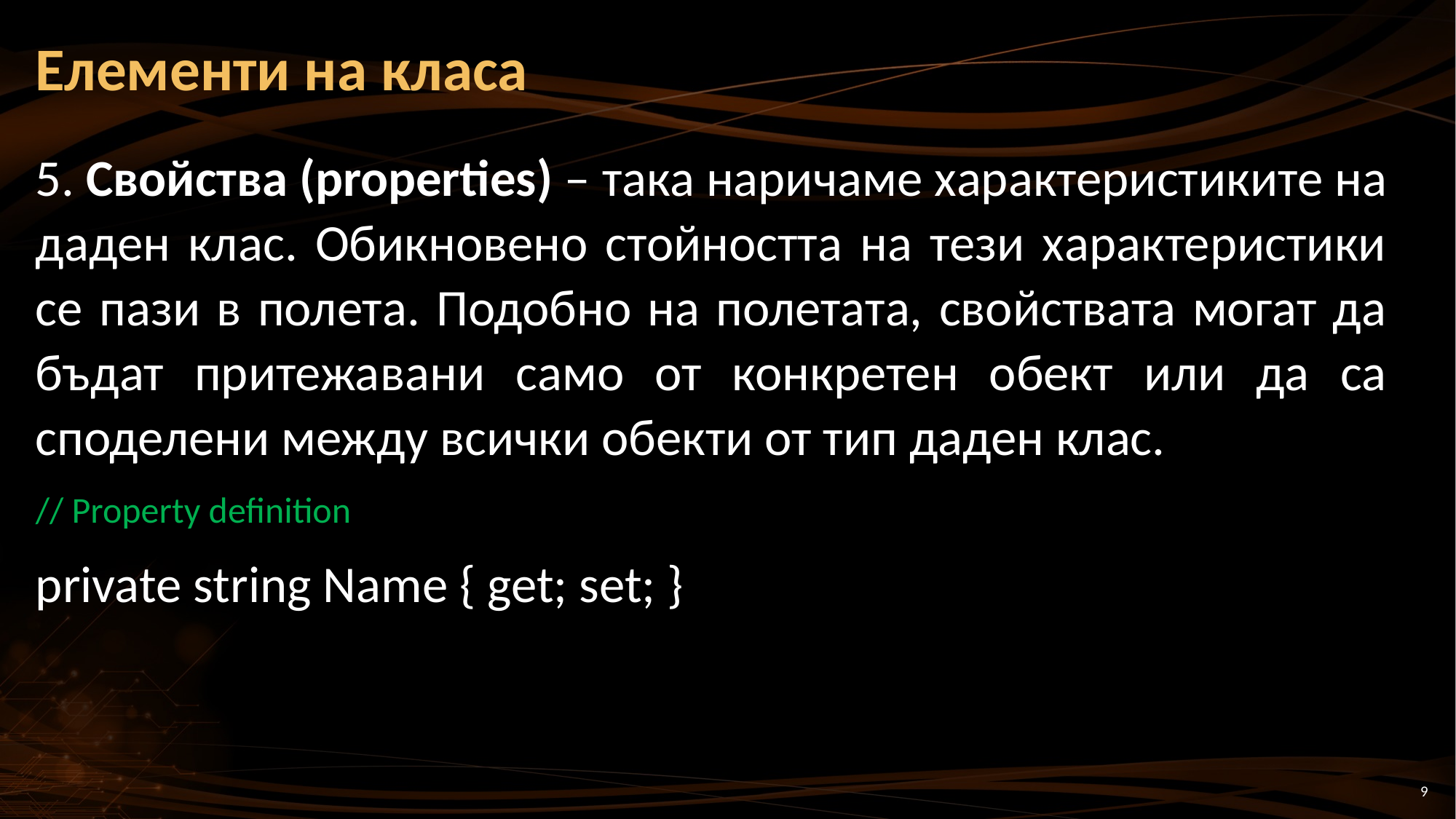

# Елементи на класа
5. Свойства (properties) – така наричаме характеристиките на даден клас. Обикновено стойността на тези характеристики се пази в полета. Подобно на полетата, свойствата могат да бъдат притежа­вани само от конкретен обект или да са споделени между всички обекти от тип даден клас.
// Property definition
private string Name { get; set; }
9